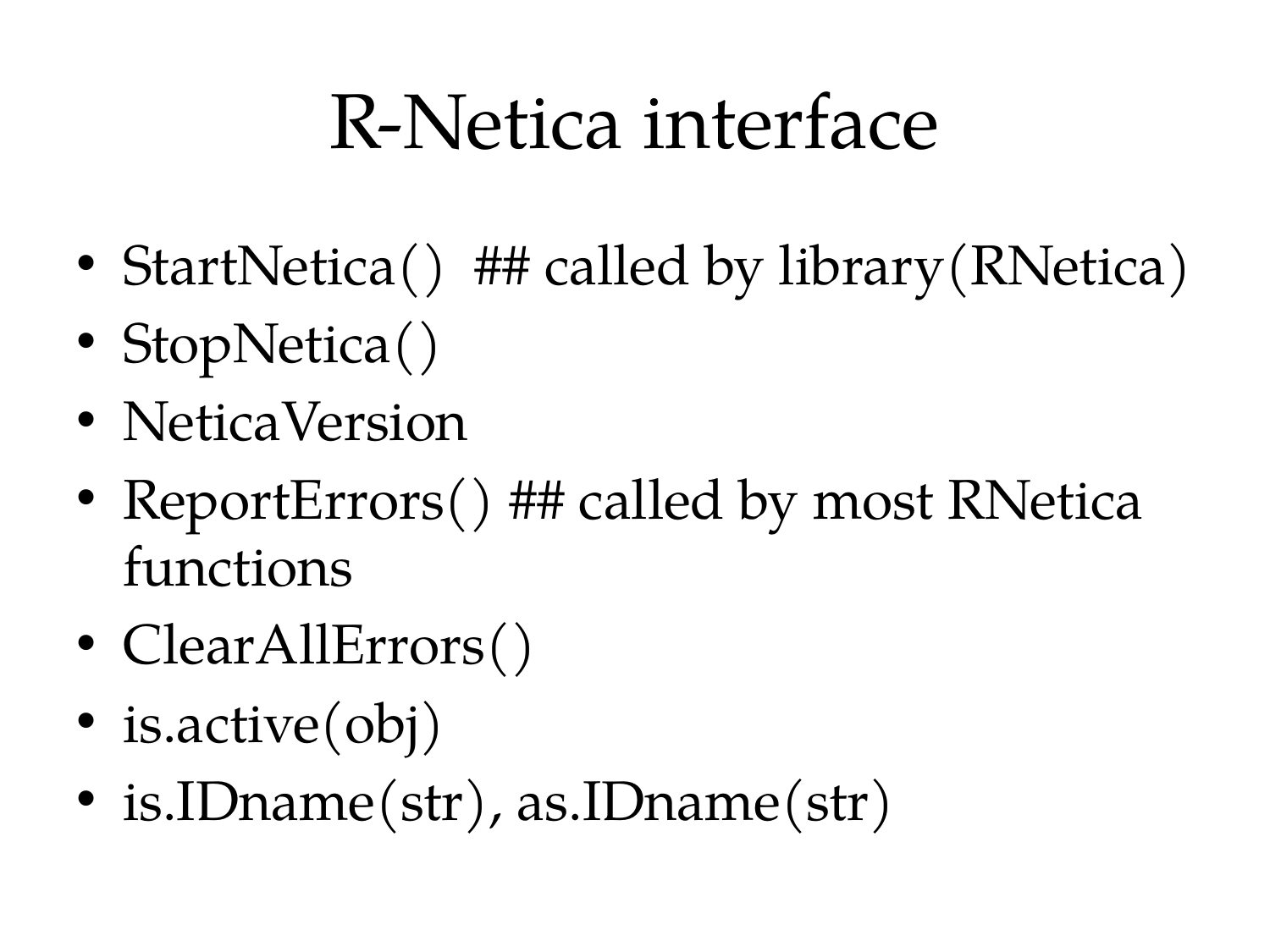

# R-Netica interface
StartNetica()  ## called by library(RNetica)
StopNetica()
NeticaVersion
ReportErrors() ## called by most RNetica functions
ClearAllErrors()
is.active(obj)
is.IDname(str), as.IDname(str)